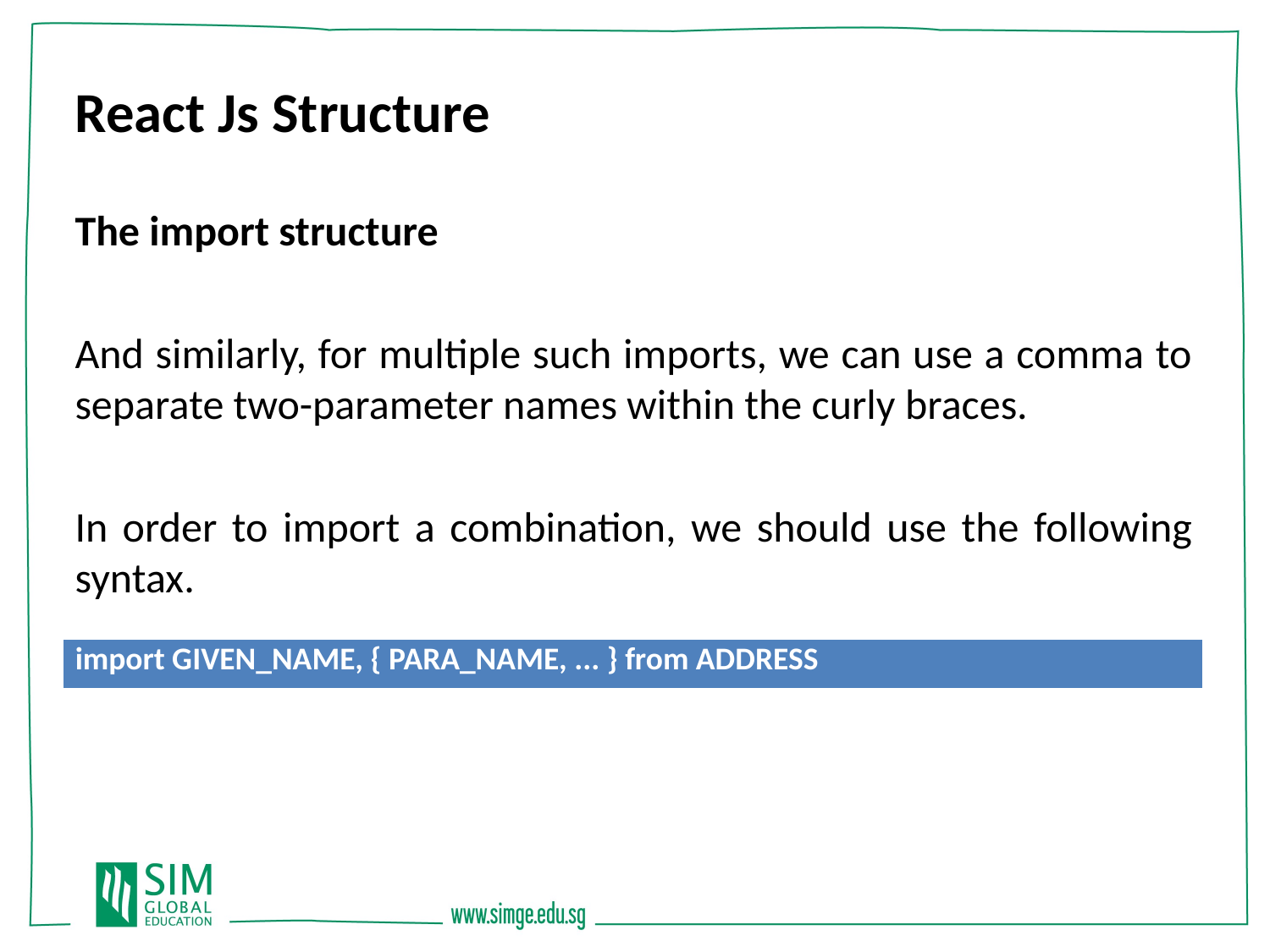

React Js Structure
The import structure

And similarly, for multiple such imports, we can use a comma to separate two-parameter names within the curly braces.

In order to import a combination, we should use the following syntax.

| import GIVEN\_NAME, { PARA\_NAME, ... } from ADDRESS |
| --- |